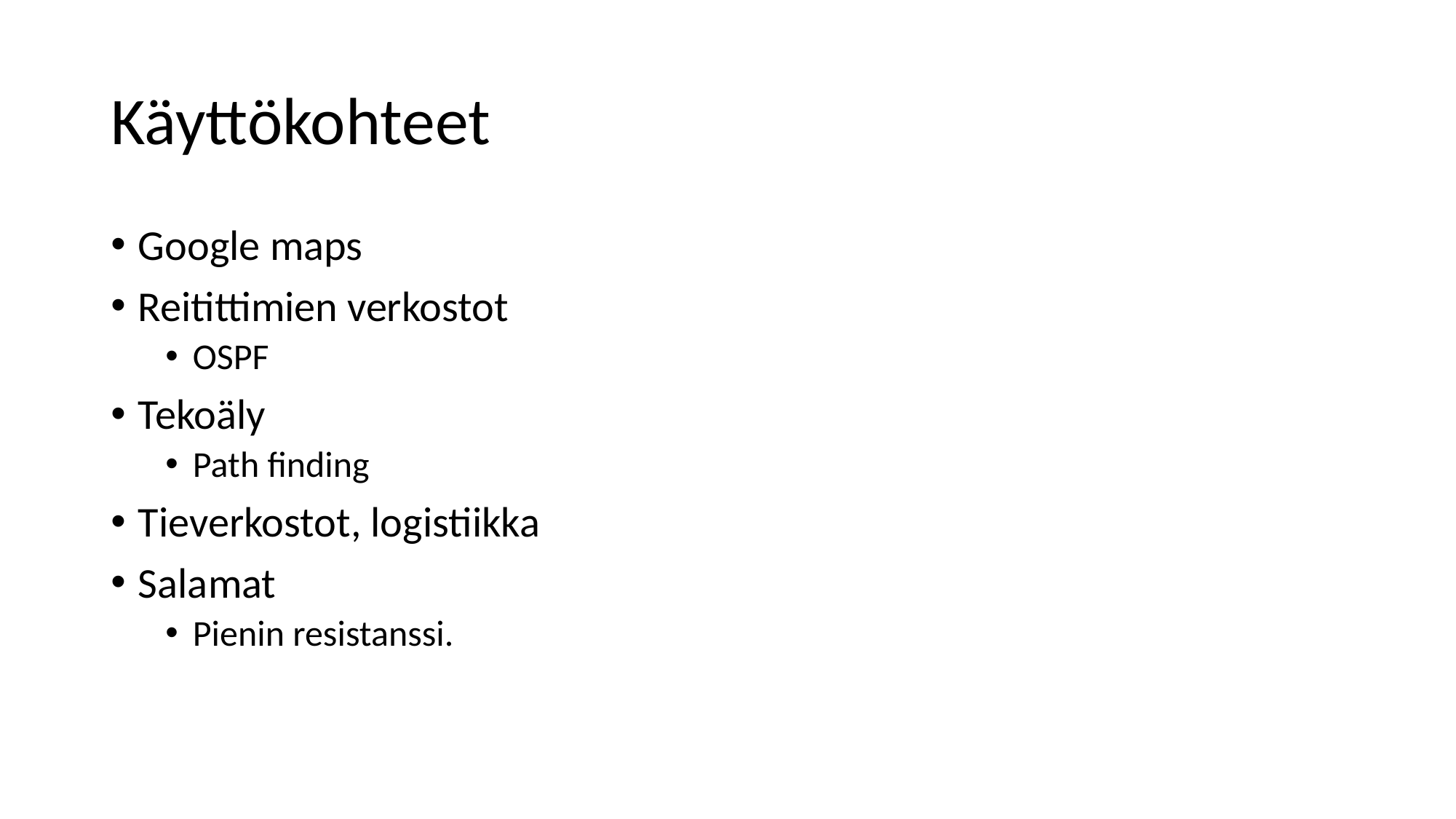

# Käyttökohteet
Google maps
Reitittimien verkostot
OSPF
Tekoäly
Path finding
Tieverkostot, logistiikka
Salamat
Pienin resistanssi.